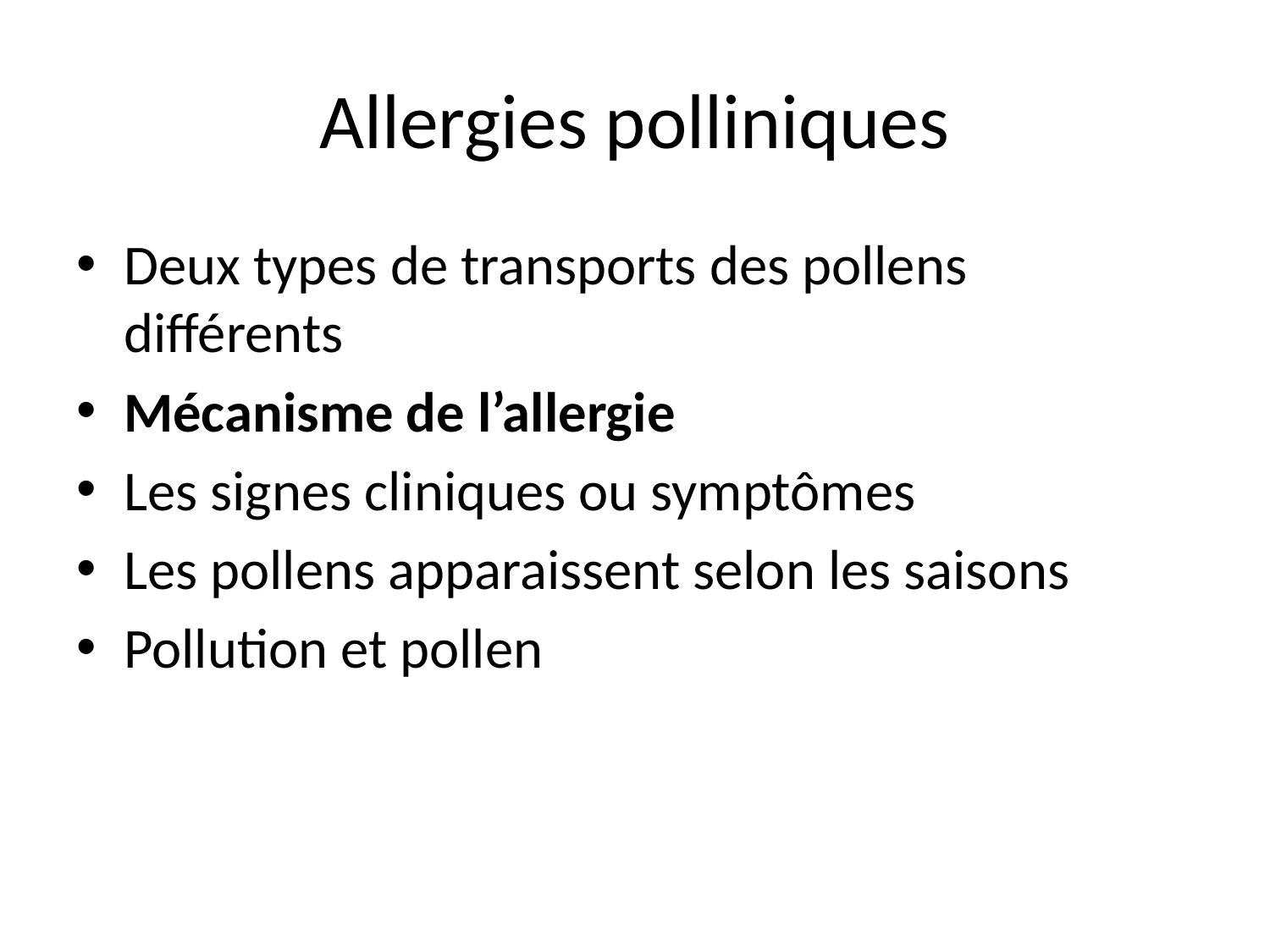

# Allergies polliniques
Deux types de transports des pollens différents
Mécanisme de l’allergie
Les signes cliniques ou symptômes
Les pollens apparaissent selon les saisons
Pollution et pollen